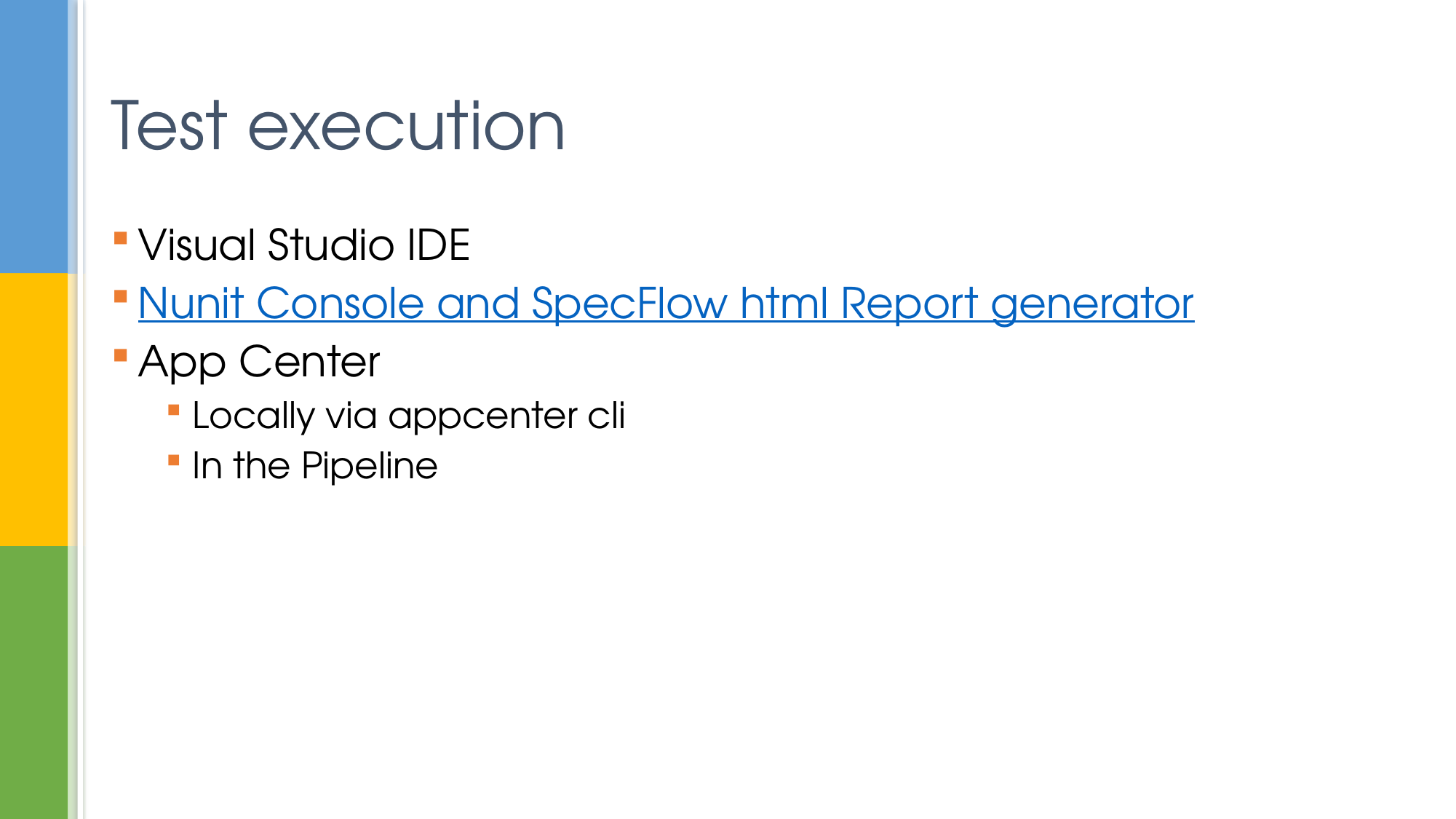

# Test execution
Visual Studio IDE
Nunit Console and SpecFlow html Report generator
App Center
Locally via appcenter cli
In the Pipeline